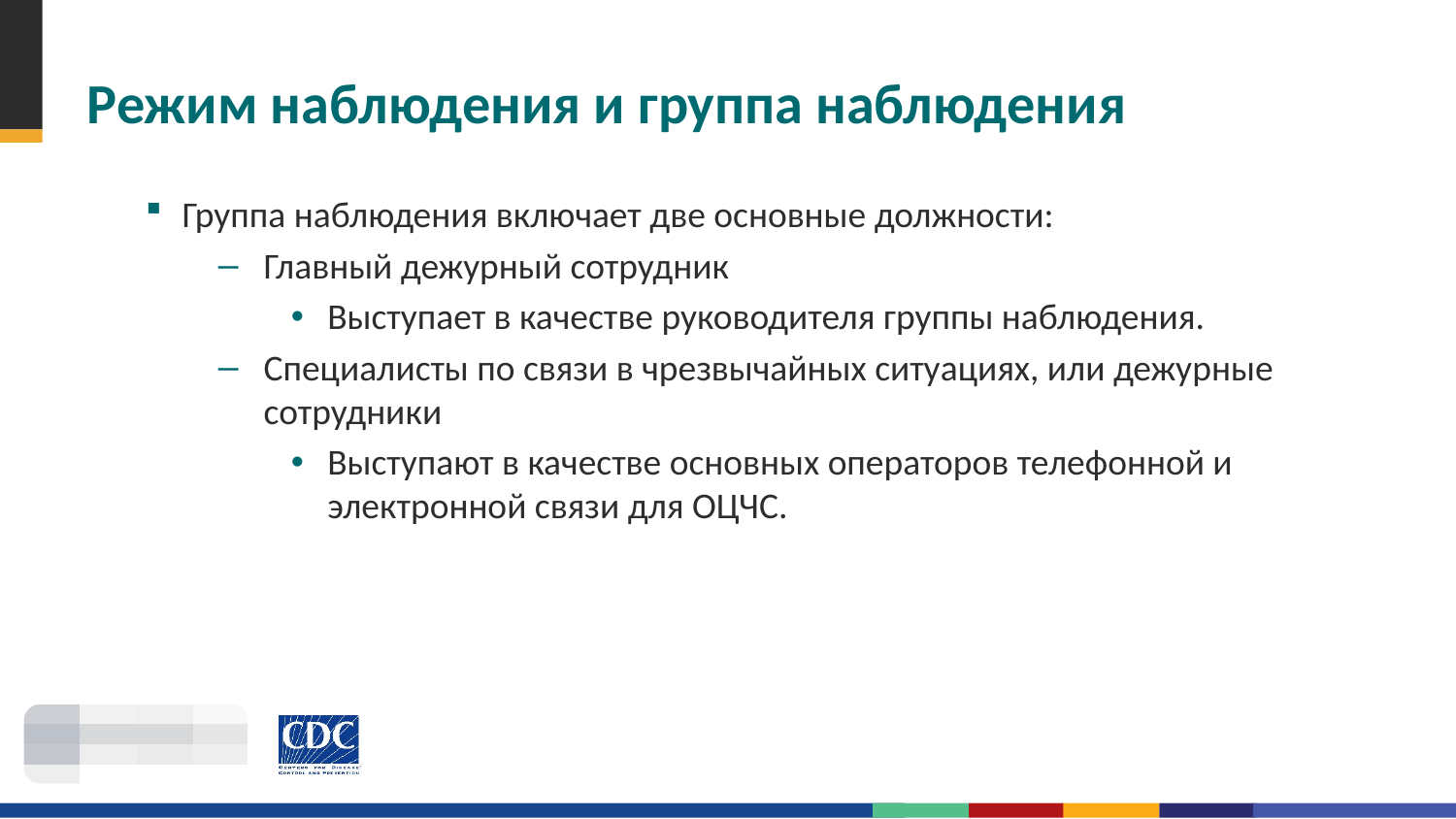

# Режим наблюдения и группа наблюдения
Группа наблюдения включает две основные должности:
Главный дежурный сотрудник
Выступает в качестве руководителя группы наблюдения.
Специалисты по связи в чрезвычайных ситуациях, или дежурные сотрудники
Выступают в качестве основных операторов телефонной и электронной связи для ОЦЧС.